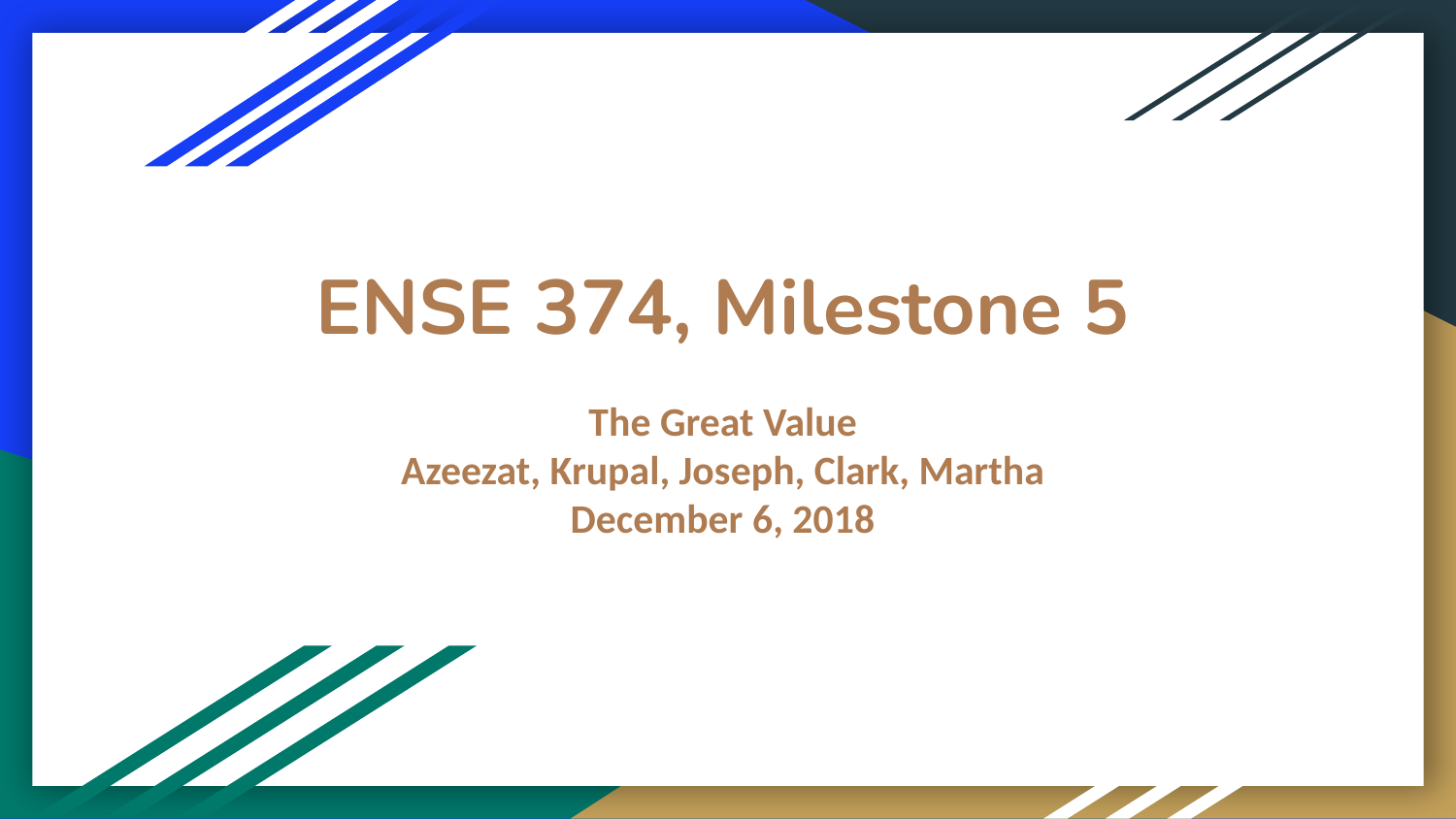

# ENSE 374, Milestone 5
The Great Value
Azeezat, Krupal, Joseph, Clark, Martha
December 6, 2018